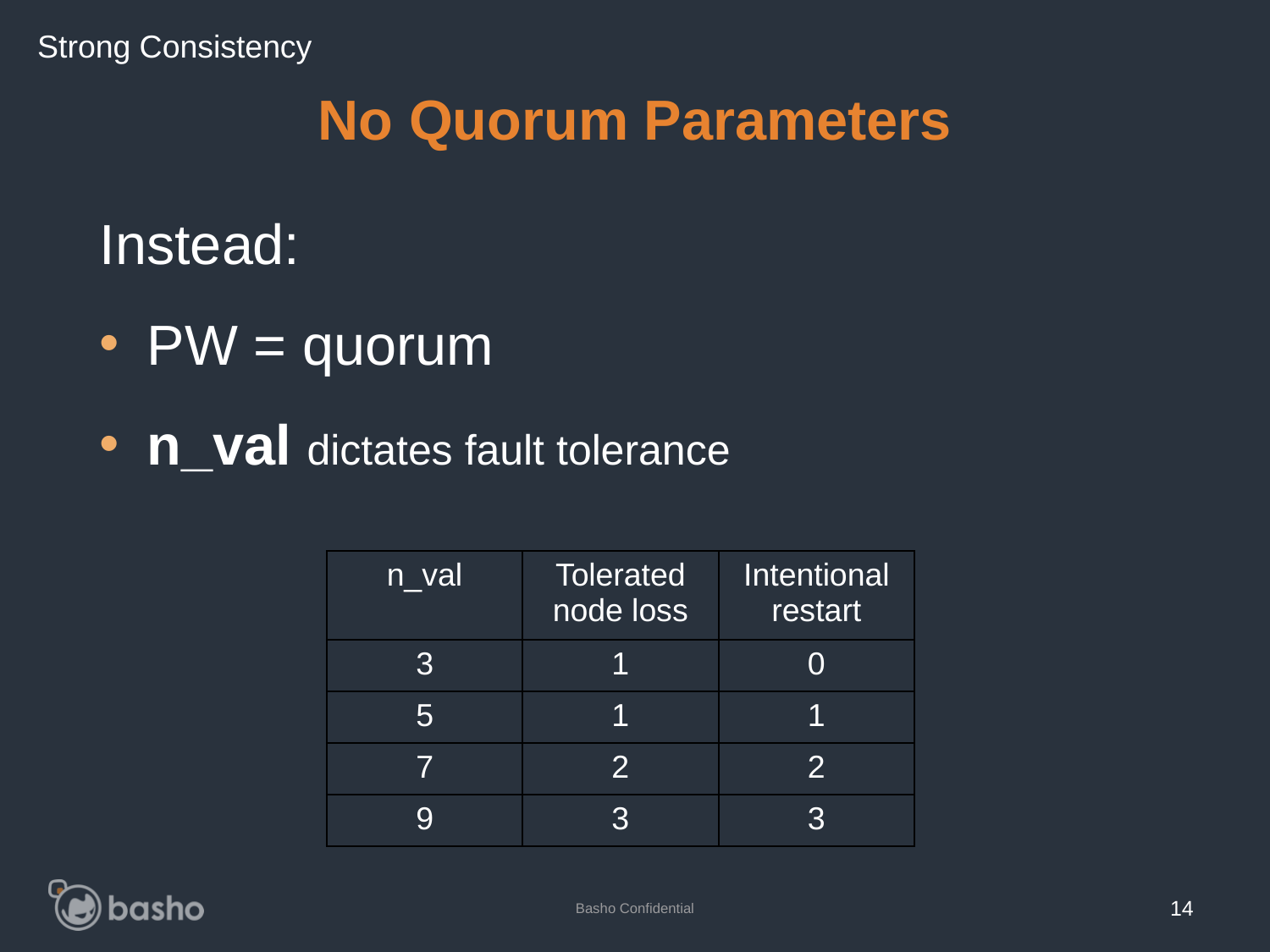

Strong Consistency
# No Quorum Parameters
Instead:
PW = quorum
n_val dictates fault tolerance
| n\_val | Tolerated node loss | Intentional restart |
| --- | --- | --- |
| 3 | 1 | 0 |
| 5 | 1 | 1 |
| 7 | 2 | 2 |
| 9 | 3 | 3 |
Basho Confidential
14